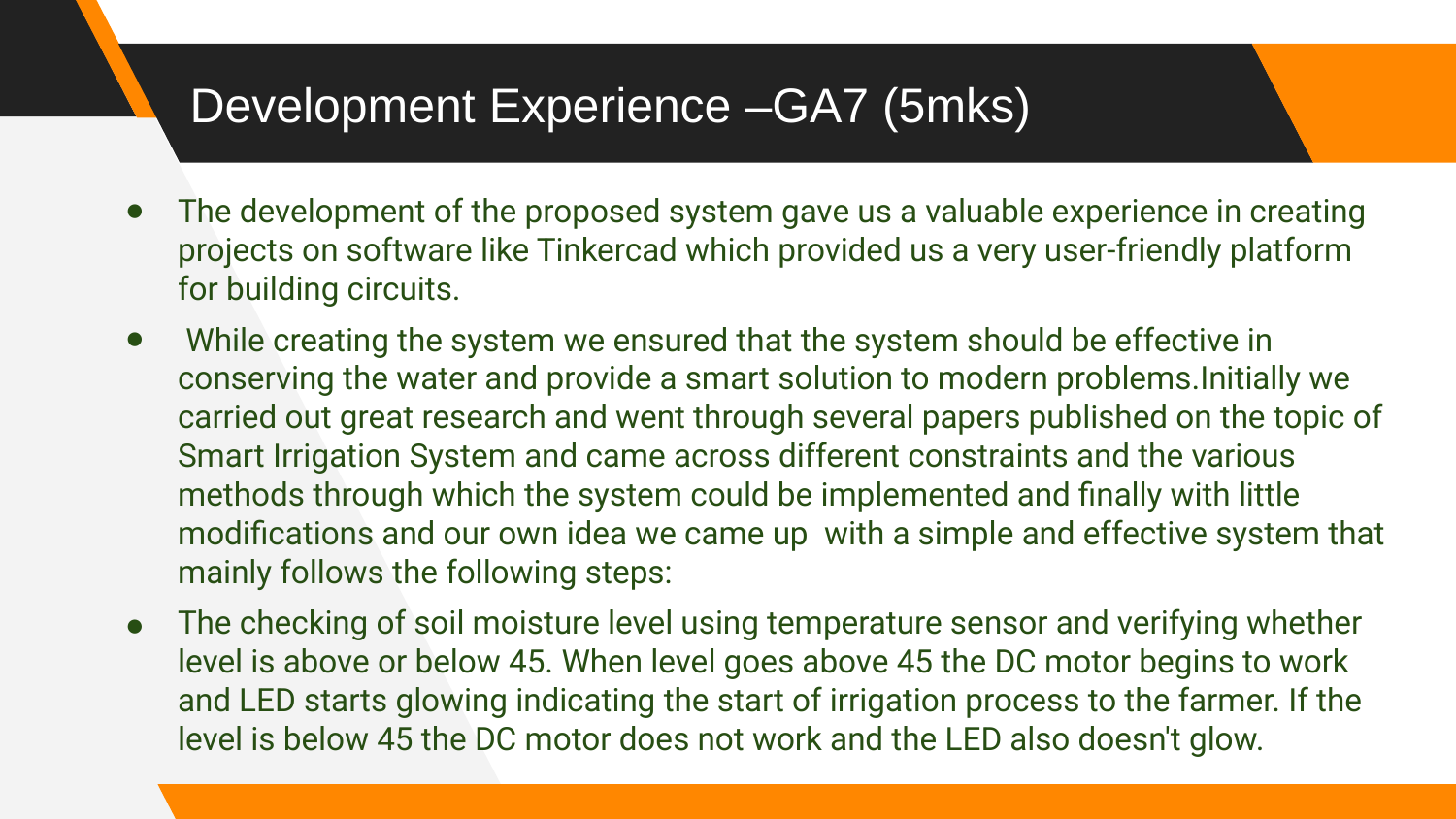

# Development Experience –GA7 (5mks)
The development of the proposed system gave us a valuable experience in creating projects on software like Tinkercad which provided us a very user-friendly platform for building circuits.
 While creating the system we ensured that the system should be effective in conserving the water and provide a smart solution to modern problems.Initially we carried out great research and went through several papers published on the topic of Smart Irrigation System and came across different constraints and the various methods through which the system could be implemented and finally with little modifications and our own idea we came up  with a simple and effective system that mainly follows the following steps:
The checking of soil moisture level using temperature sensor and verifying whether level is above or below 45. When level goes above 45 the DC motor begins to work and LED starts glowing indicating the start of irrigation process to the farmer. If the level is below 45 the DC motor does not work and the LED also doesn't glow.